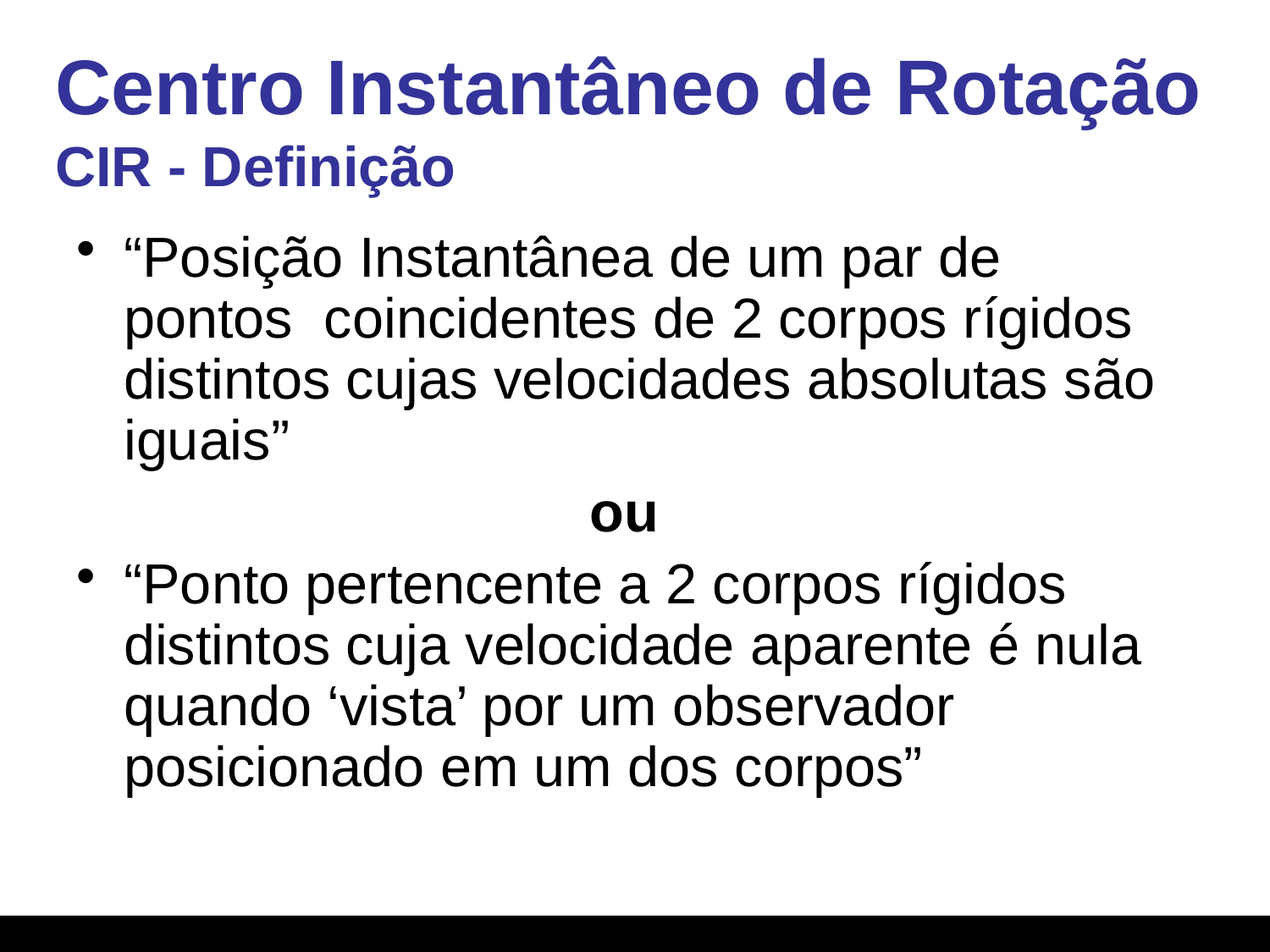

# Centro Instantâneo de Rotação CIR - Definição
“Posição Instantânea de um par de pontos  coincidentes de 2 corpos rígidos distintos cujas velocidades absolutas são iguais”
ou
“Ponto pertencente a 2 corpos rígidos distintos cuja velocidade aparente é nula quando ‘vista’ por um observador posicionado em um dos corpos”